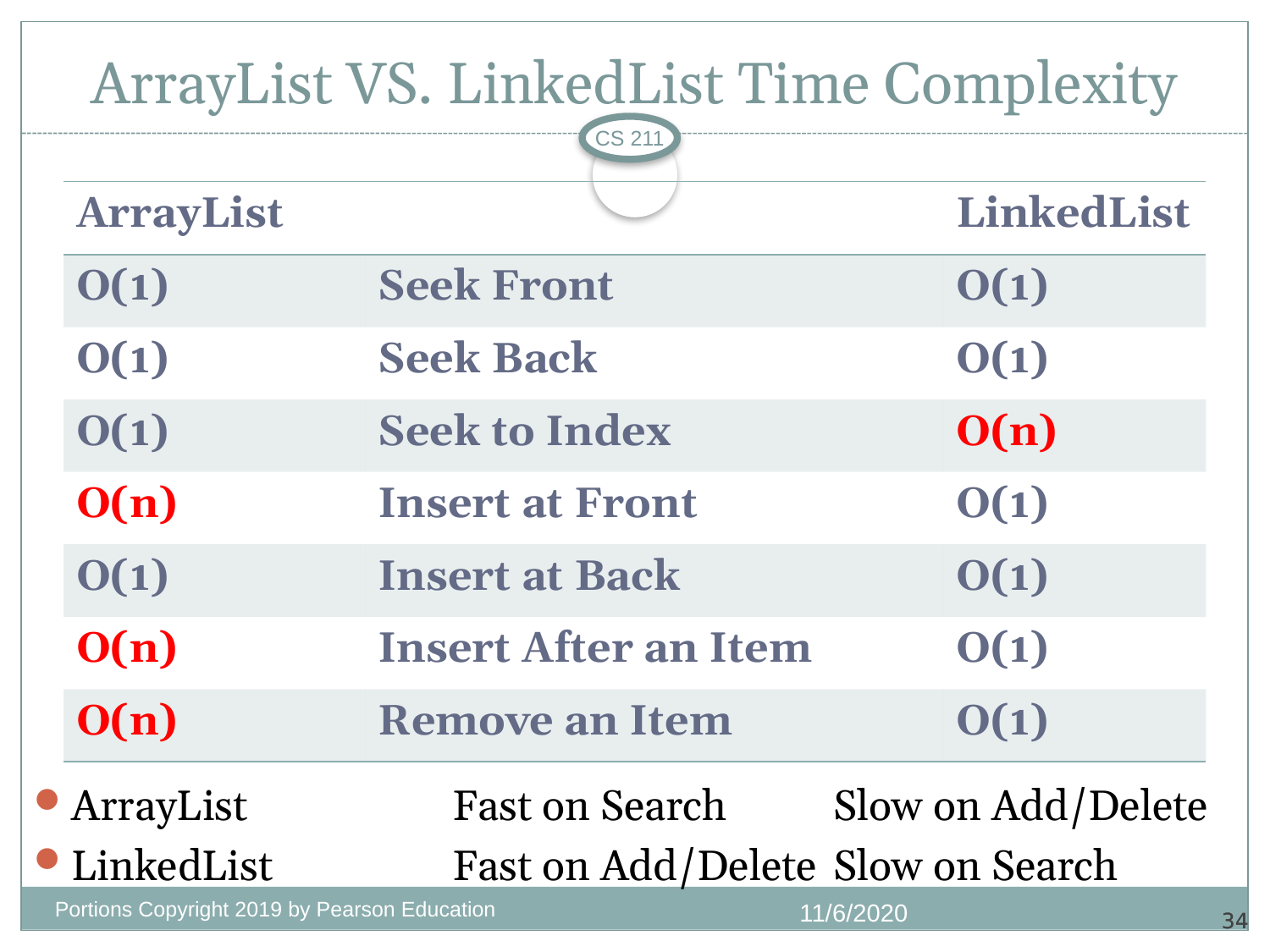

# ArrayList VS. LinkedList Time Complexity
CS 211
| ArrayList |  | LinkedList |
| --- | --- | --- |
| O(1) | Seek Front | O(1) |
| O(1) | Seek Back | O(1) |
| O(1) | Seek to Index | O(n) |
| O(n) | Insert at Front | O(1) |
| O(1) | Insert at Back | O(1) |
| O(n) | Insert After an Item | O(1) |
| O(n) | Remove an Item | O(1) |
ArrayList 		Fast on Search	Slow on Add/Delete
LinkedList 		Fast on Add/Delete	Slow on Search
Portions Copyright 2019 by Pearson Education
11/6/2020